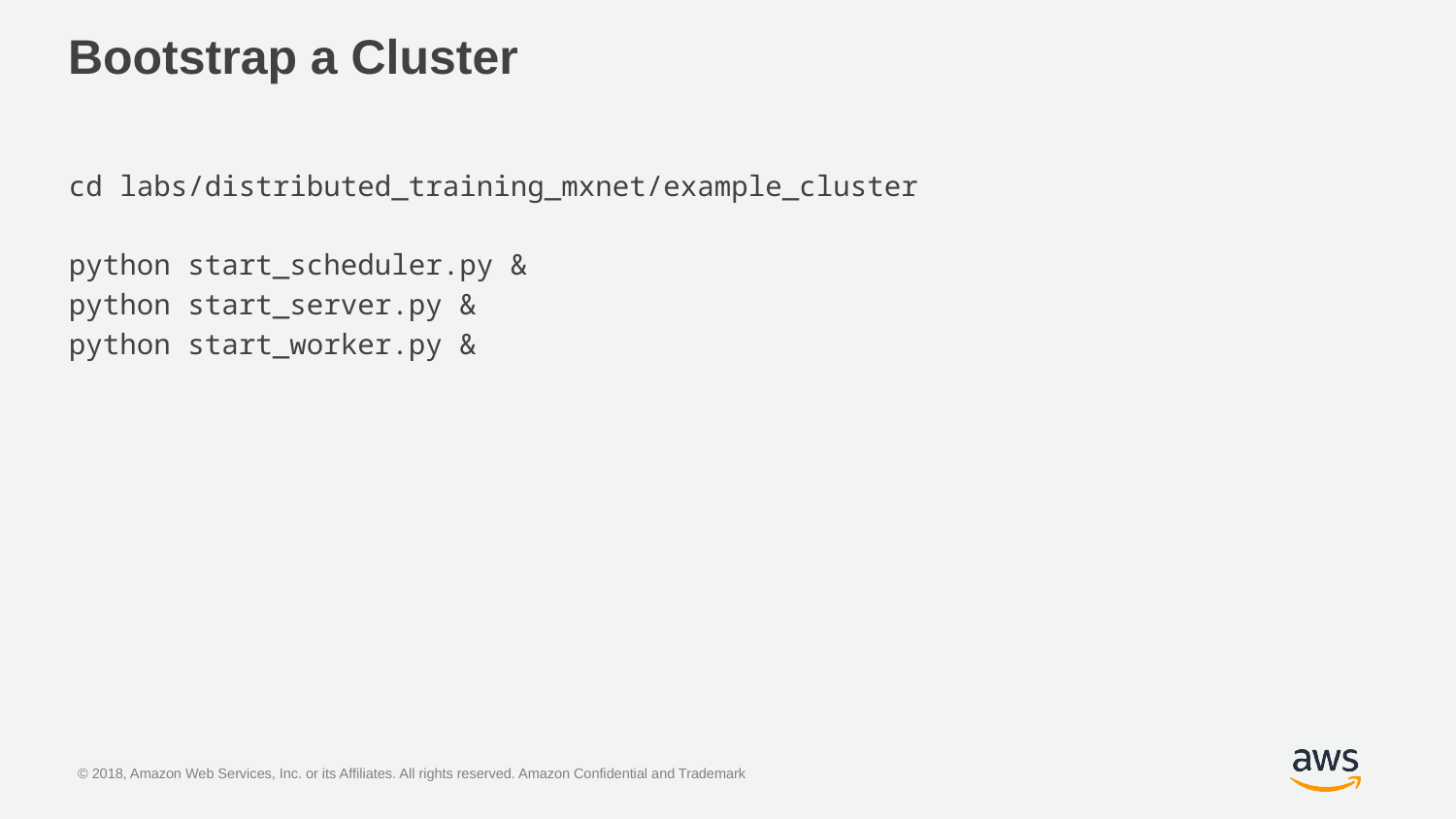

# Bootstrap a Cluster
cd labs/distributed_training_mxnet/example_cluster

python start_scheduler.py &
python start_server.py &
python start_worker.py &